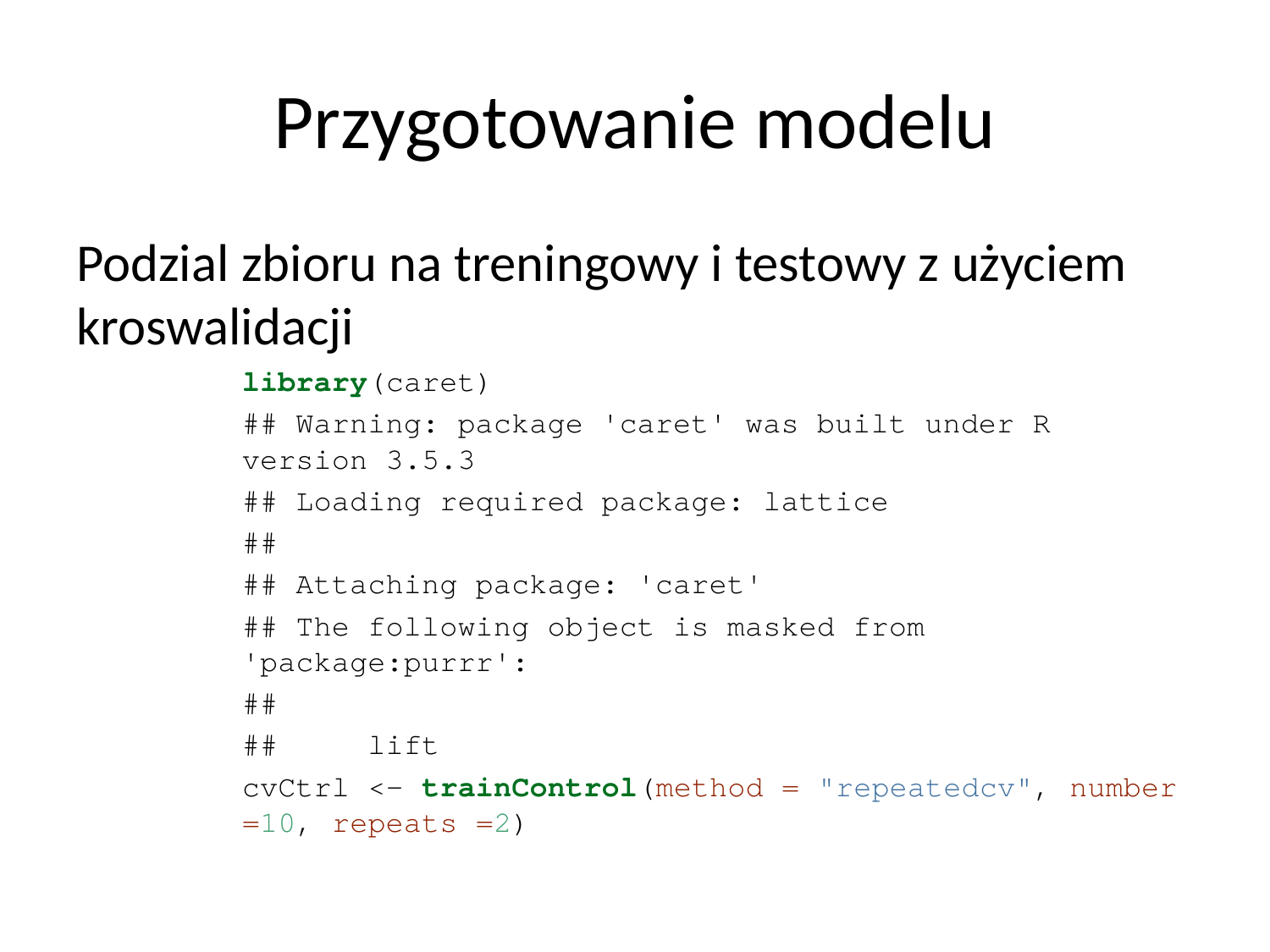

# Przygotowanie modelu
Podzial zbioru na treningowy i testowy z użyciem kroswalidacji
library(caret)
## Warning: package 'caret' was built under R version 3.5.3
## Loading required package: lattice
##
## Attaching package: 'caret'
## The following object is masked from 'package:purrr':
##
##     lift
cvCtrl <- trainControl(method = "repeatedcv", number =10, repeats =2)